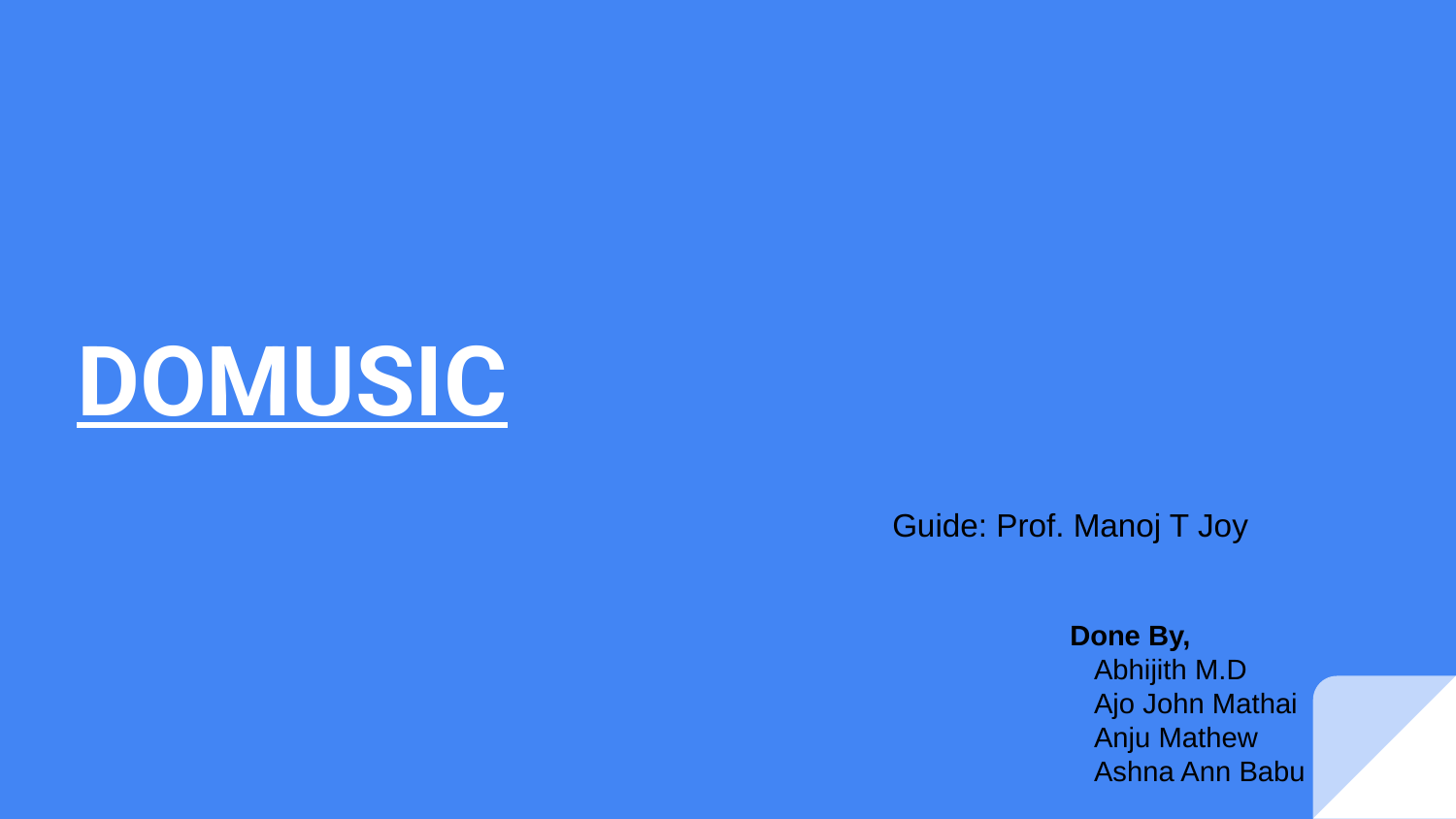

# DOMUSIC
Guide: Prof. Manoj T Joy
Done By,
   Abhijith M.D
   Ajo John Mathai
   Anju Mathew
   Ashna Ann Babu